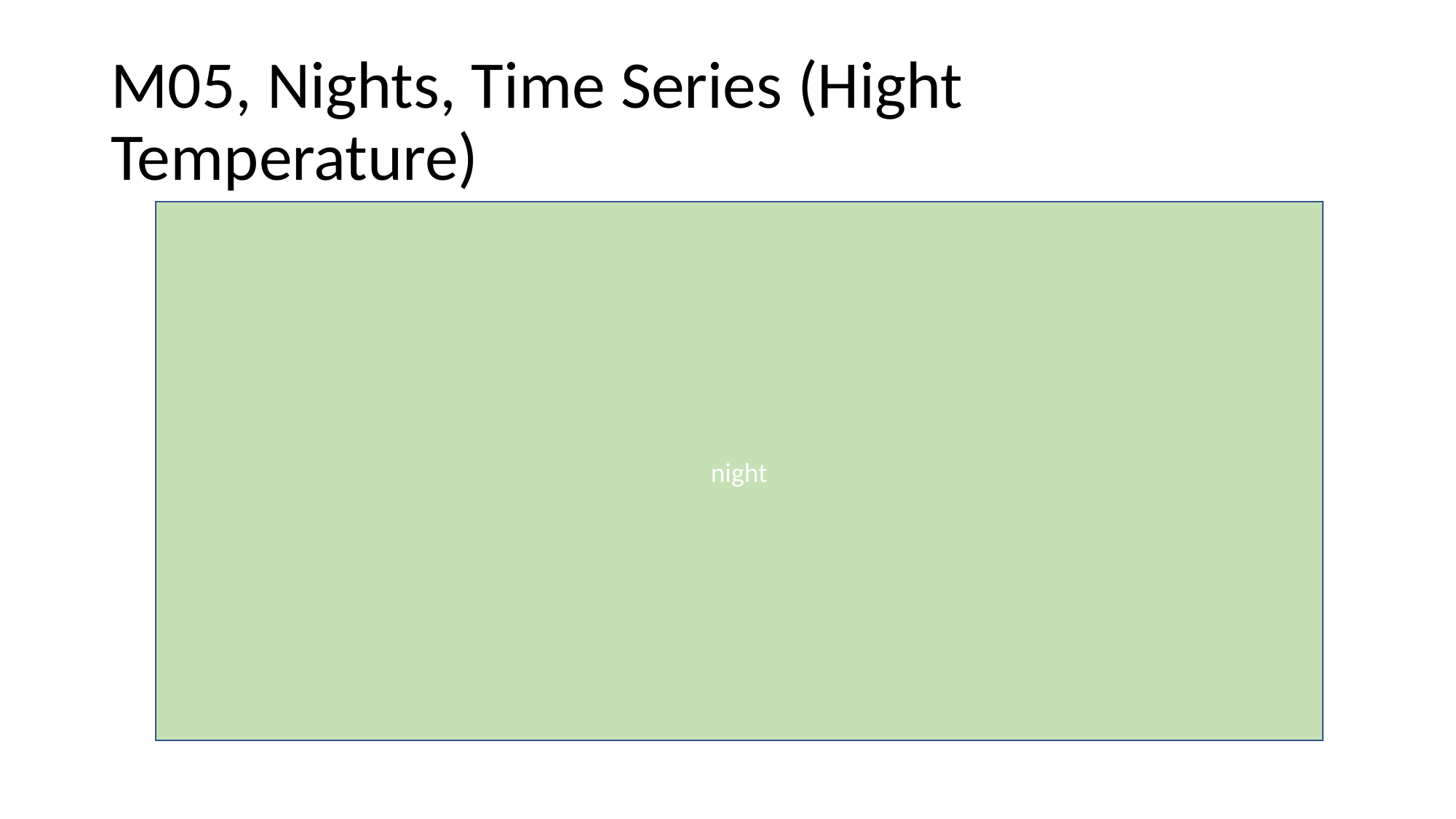

# M05, Nights, Time Series (Hight Temperature)
night